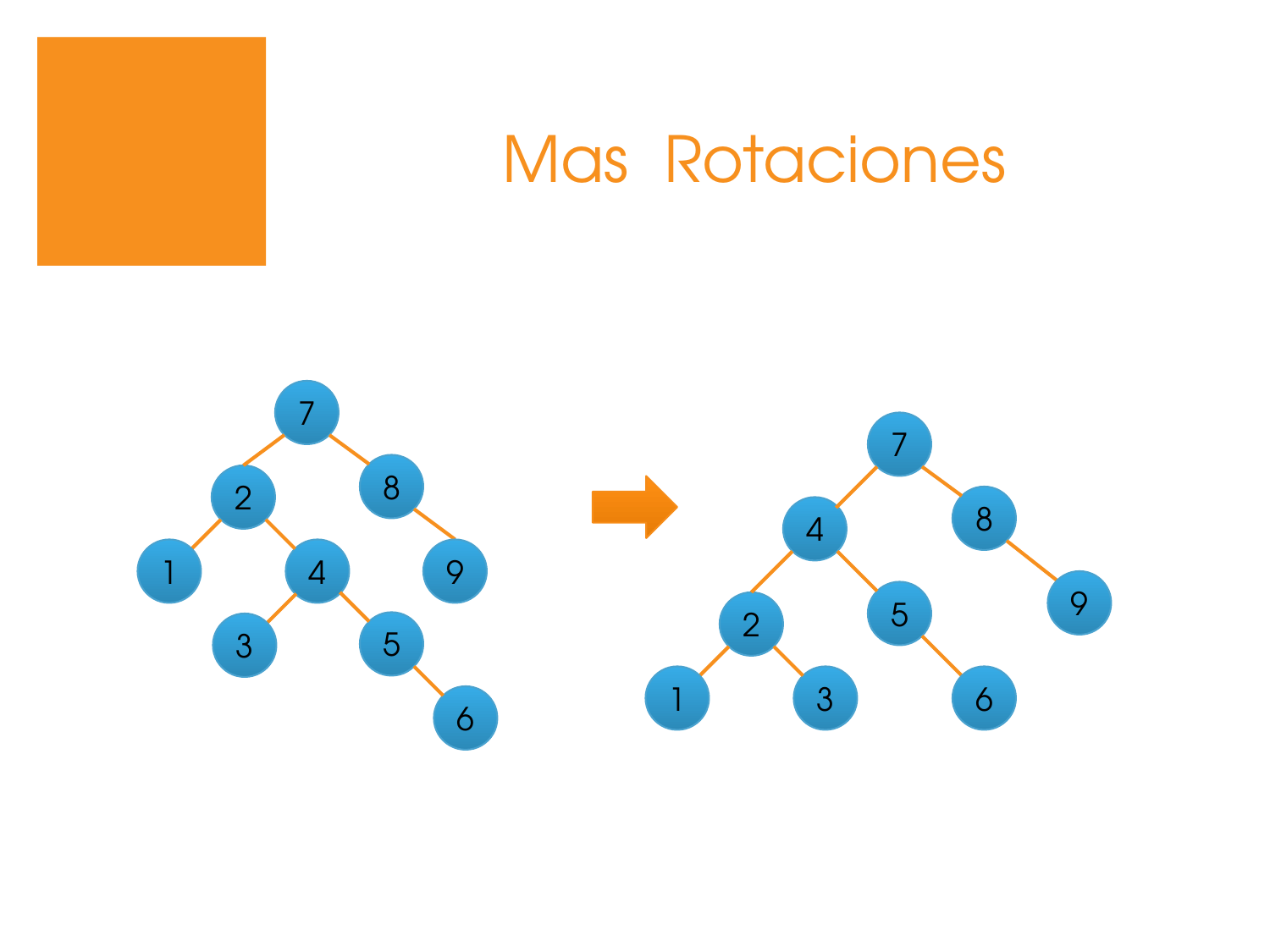

# Mas  Rotaciones
7
7
8
2

8
4
1
4
9
9
5
2
5
3
1
3
6
6